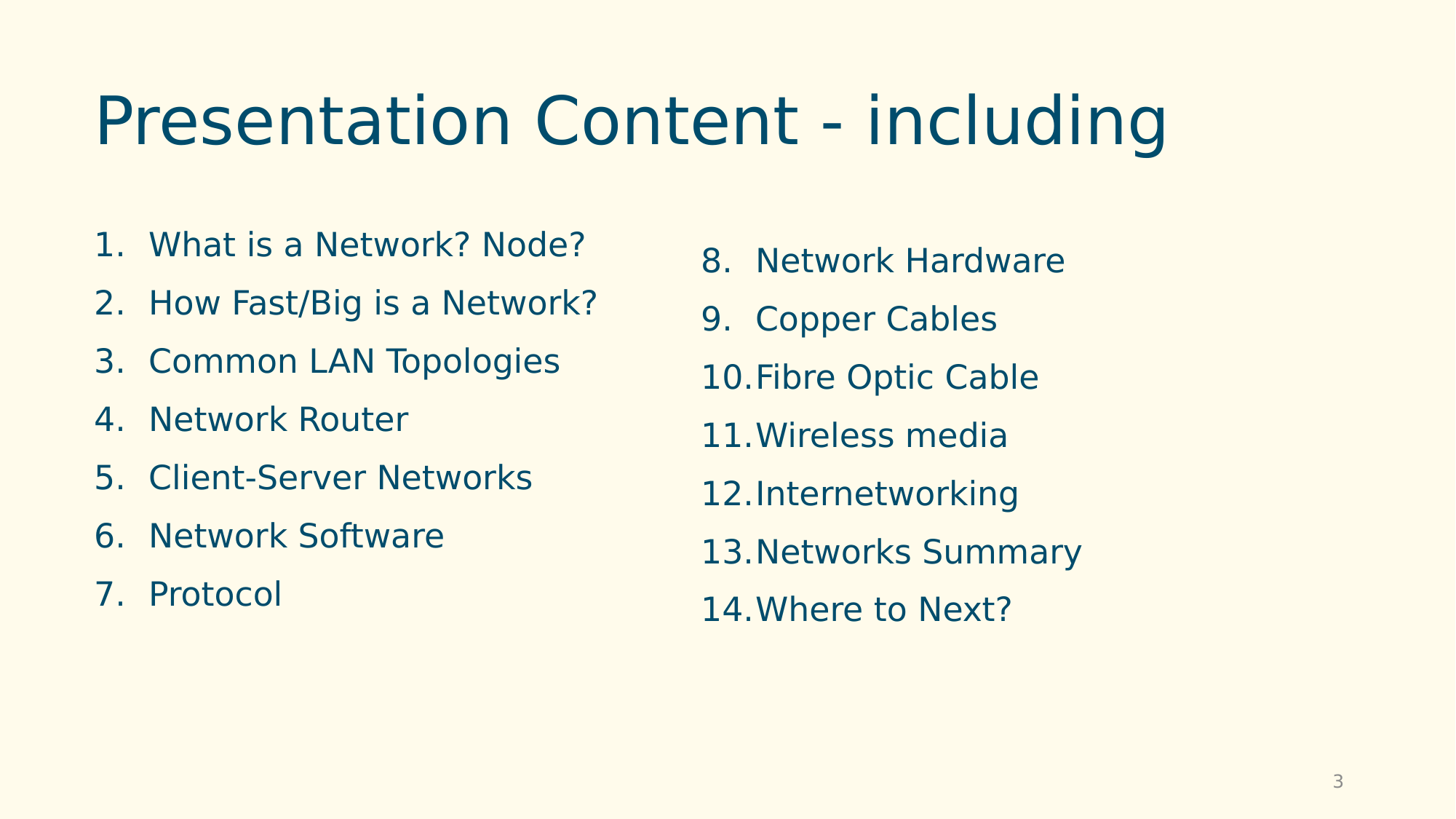

# Presentation Content - including
What is a Network? Node?
How Fast/Big is a Network?
Common LAN Topologies
Network Router
Client-Server Networks
Network Software
Protocol
Network Hardware
Copper Cables
Fibre Optic Cable
Wireless media
Internetworking
Networks Summary
Where to Next?
3